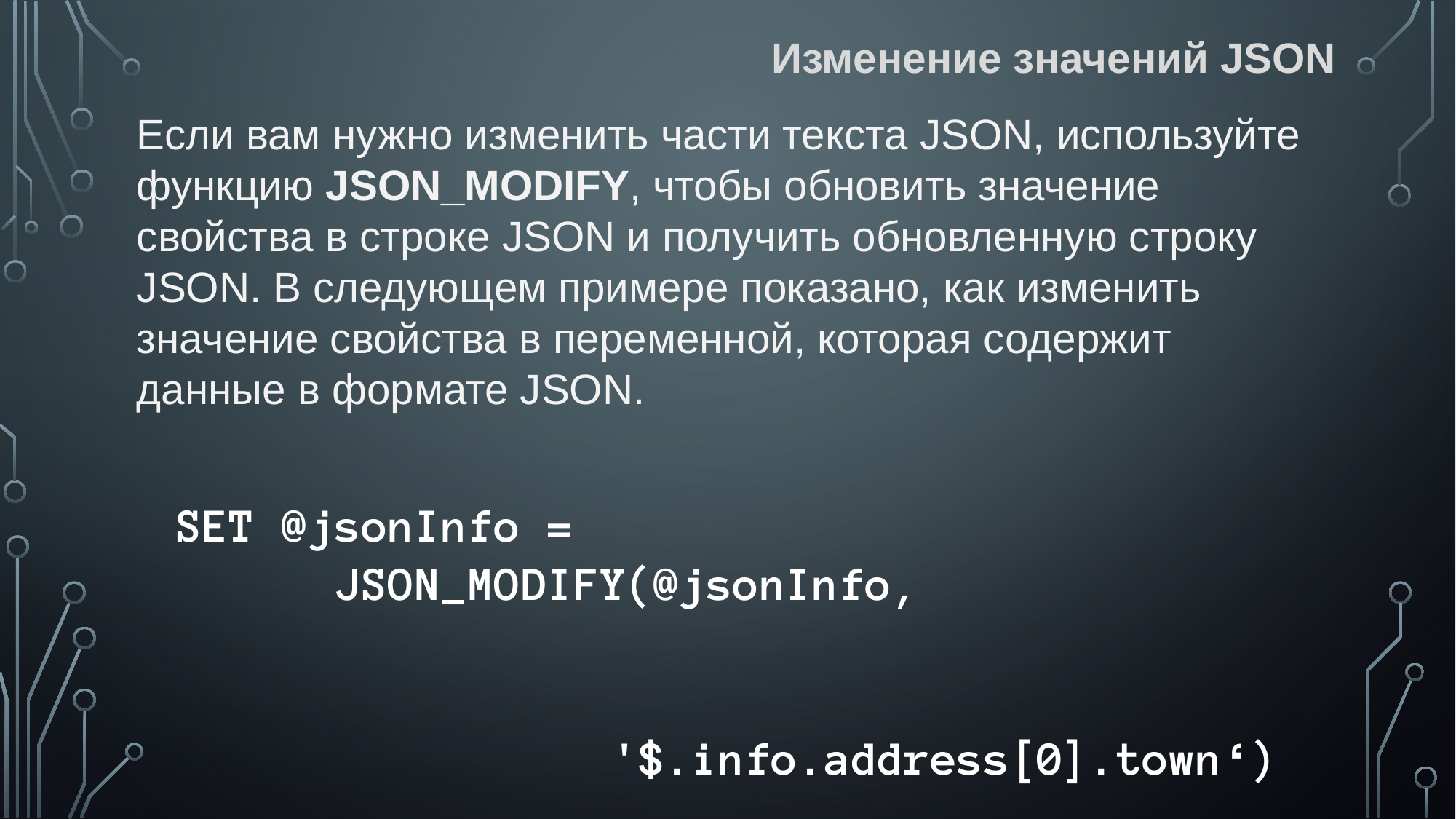

Изменение значений JSON
Если вам нужно изменить части текста JSON, используйте функцию JSON_MODIFY, чтобы обновить значение свойства в строке JSON и получить обновленную строку JSON. В следующем примере показано, как изменить значение свойства в переменной, которая содержит данные в формате JSON.
SET @jsonInfo =
      JSON_MODIFY(@jsonInfo,                                                                                                        				'$.info.address[0].town‘)